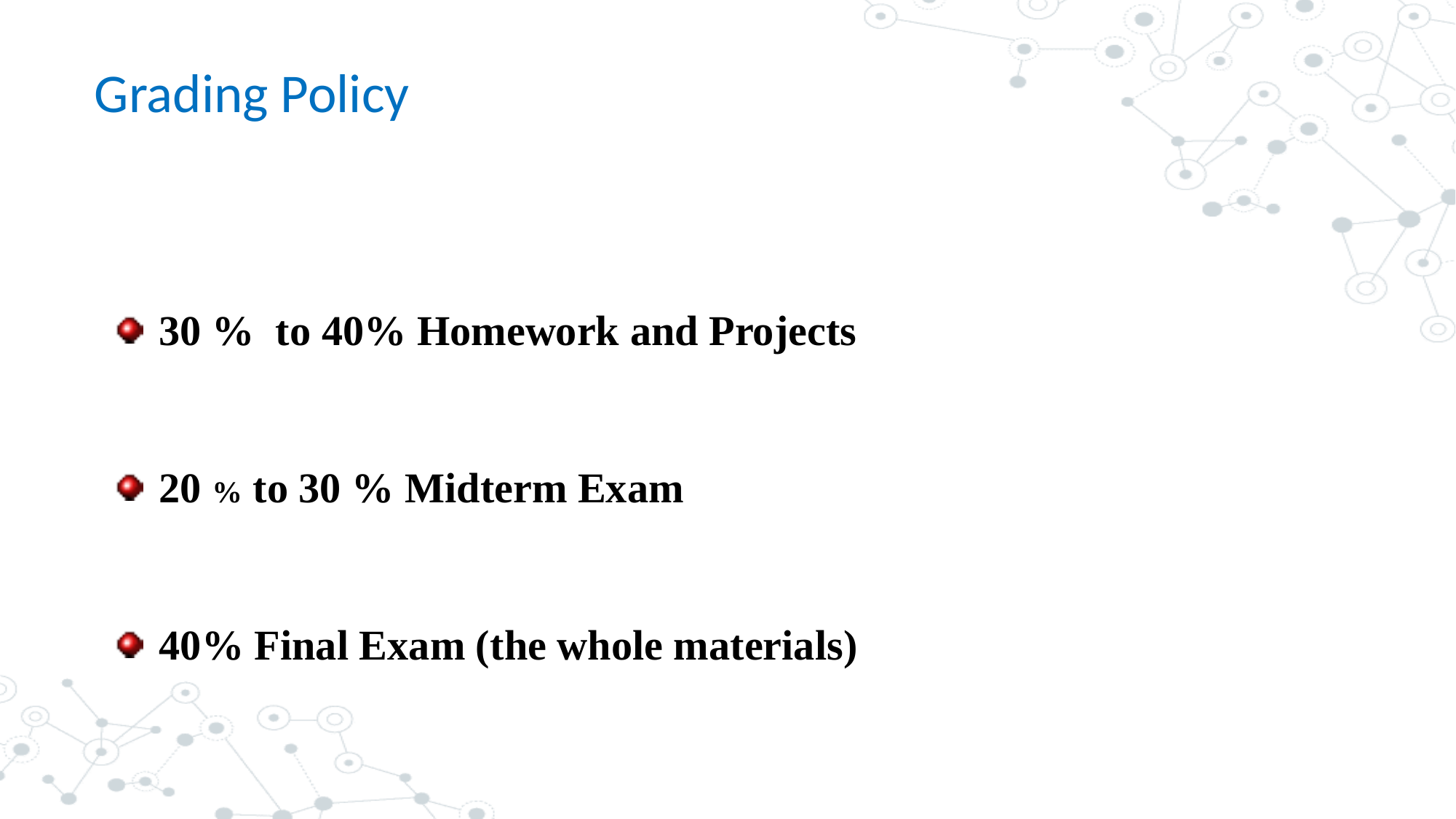

# Grading Policy

30 %  to 40% Homework and Projects

20 % to 30 % Midterm Exam

40% Final Exam (the whole materials)